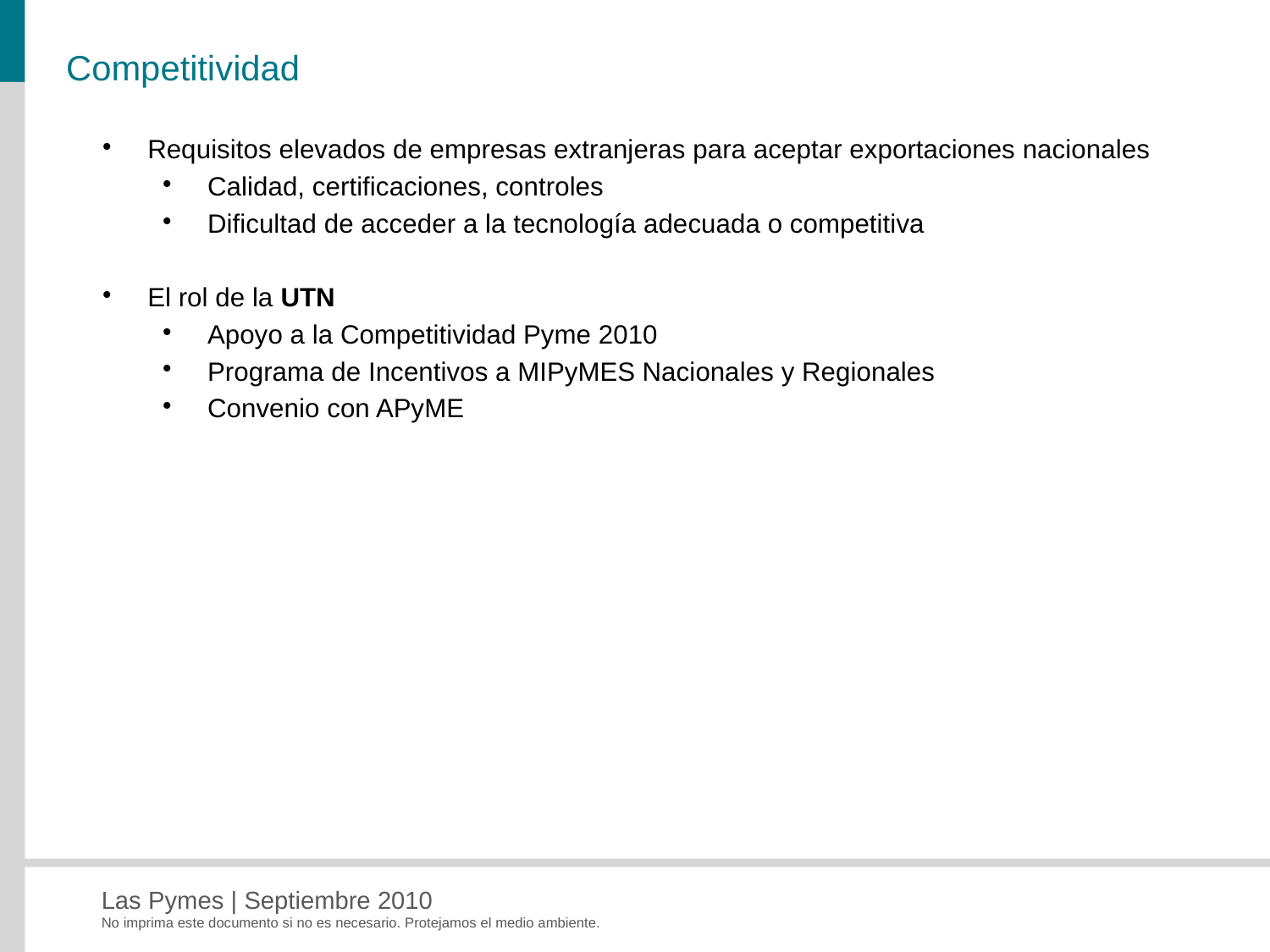

# Competitividad
Requisitos elevados de empresas extranjeras para aceptar exportaciones nacionales
Calidad, certificaciones, controles
Dificultad de acceder a la tecnología adecuada o competitiva

El rol de la UTN
Apoyo a la Competitividad Pyme 2010
Programa de Incentivos a MIPyMES Nacionales y Regionales
Convenio con APyME